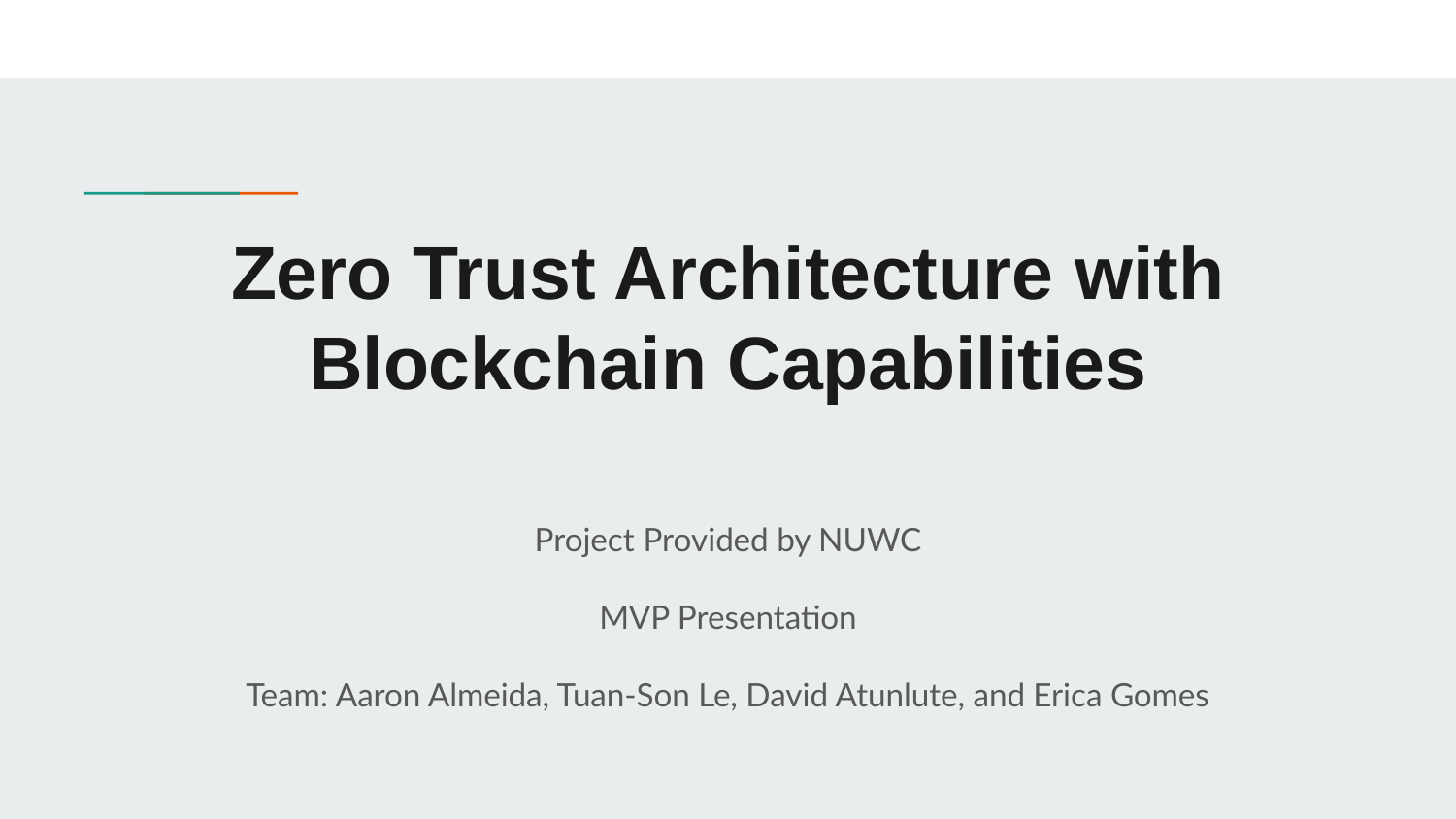

# Zero Trust Architecture with Blockchain Capabilities
Project Provided by NUWC

MVP Presentation

Team: Aaron Almeida, Tuan-Son Le, David Atunlute, and Erica Gomes